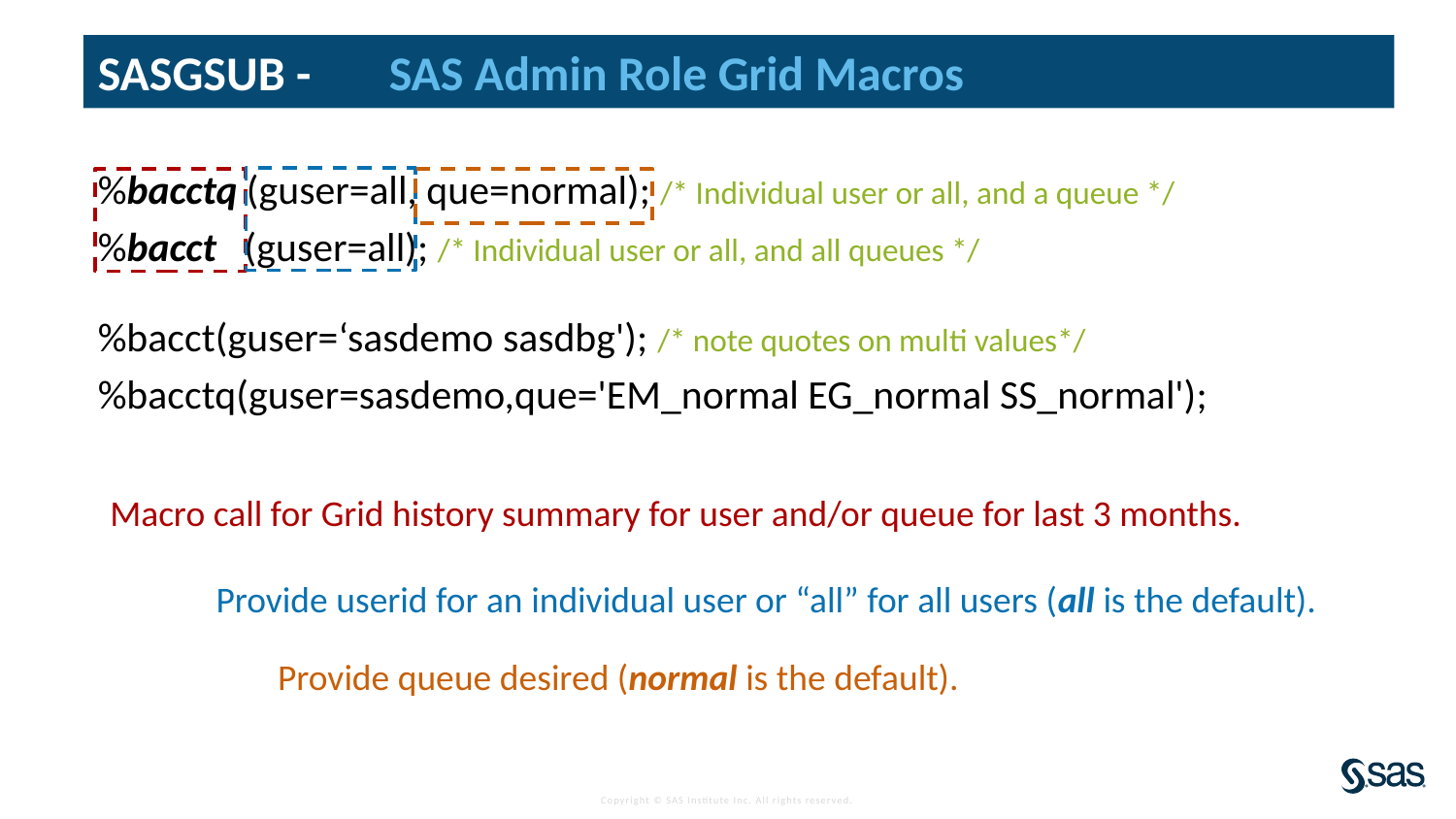

SASGSUB -  	SAS Admin Role Grid Macros
%bacctq (guser=all, que=normal); /* Individual user or all, and a queue */
%bacct   (guser=all); /* Individual user or all, and all queues */
%bacct(guser=‘sasdemo sasdbg'); /* note quotes on multi values*/
%bacctq(guser=sasdemo,que='EM_normal EG_normal SS_normal');

Macro call for Grid history summary for user and/or queue for last 3 months.
Provide userid for an individual user or “all” for all users (all is the default).
Provide queue desired (normal is the default).